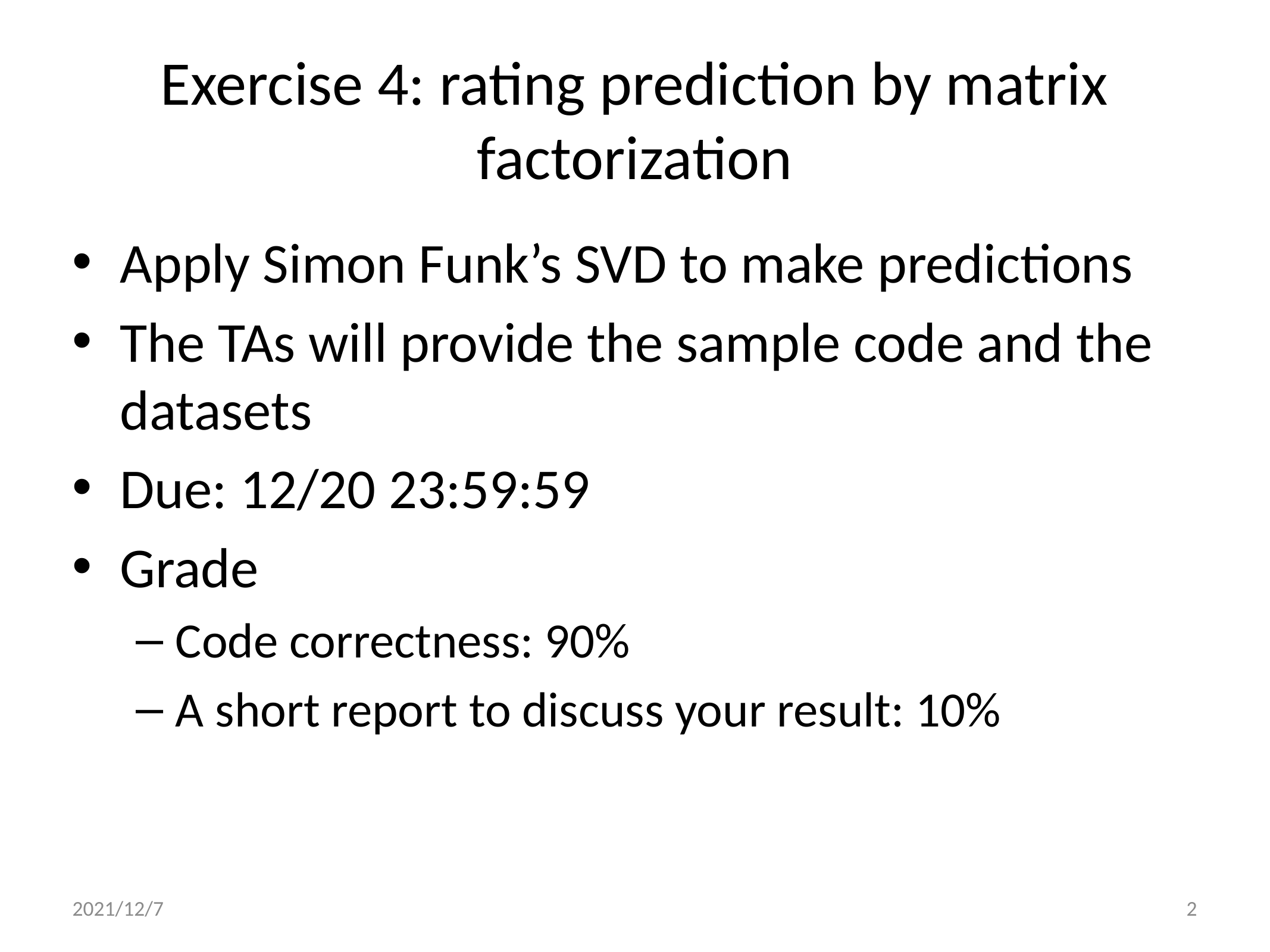

# Exercise 4: rating prediction by matrix factorization
Apply Simon Funk’s SVD to make predictions
The TAs will provide the sample code and the datasets
Due: 12/20 23:59:59
Grade
Code correctness: 90%
A short report to discuss your result: 10%
2021/12/7
2